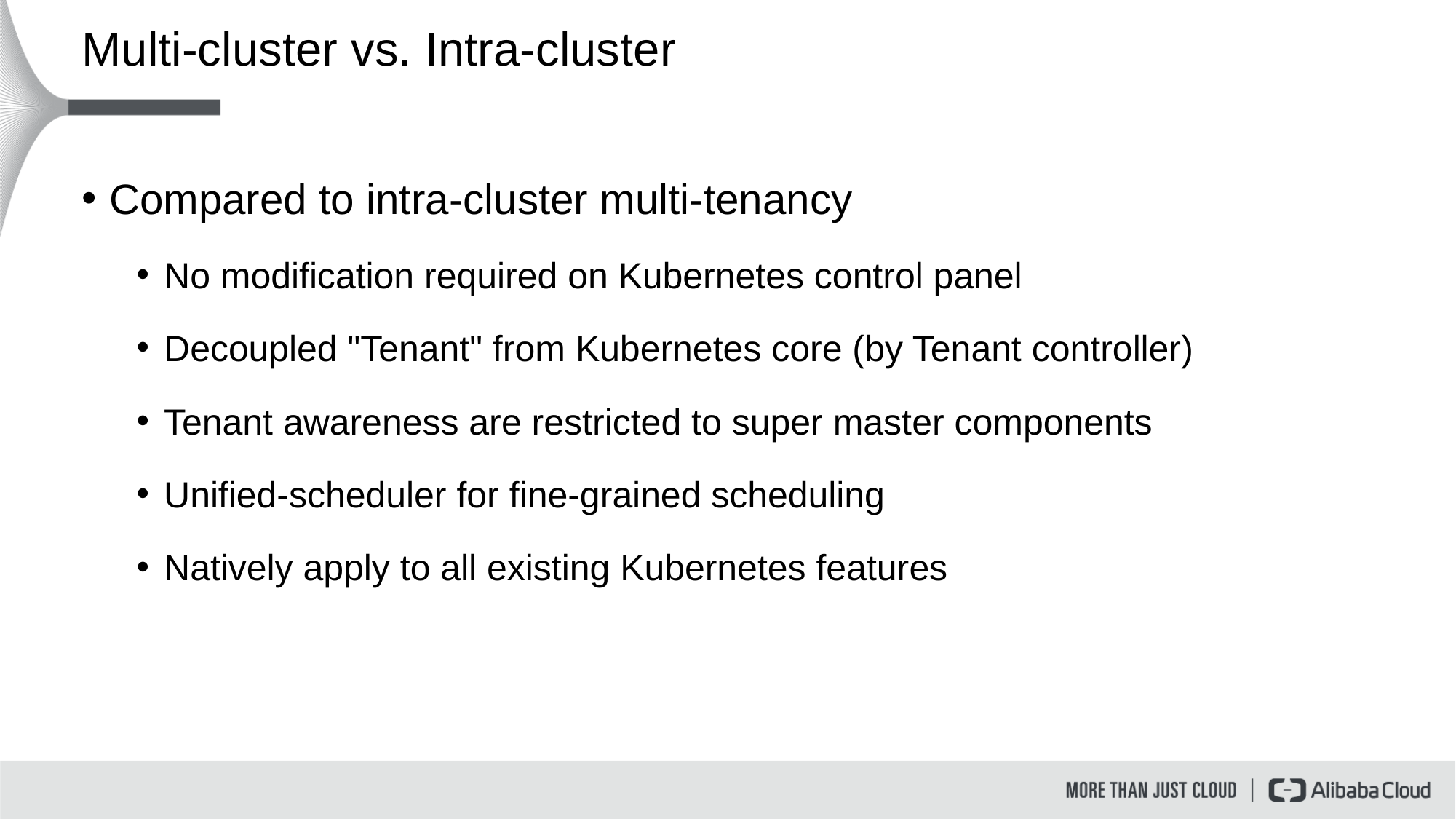

# Multi-cluster vs. Intra-cluster
Compared to intra-cluster multi-tenancy
No modification required on Kubernetes control panel
Decoupled "Tenant" from Kubernetes core (by Tenant controller)
Tenant awareness are restricted to super master components
Unified-scheduler for fine-grained scheduling
Natively apply to all existing Kubernetes features